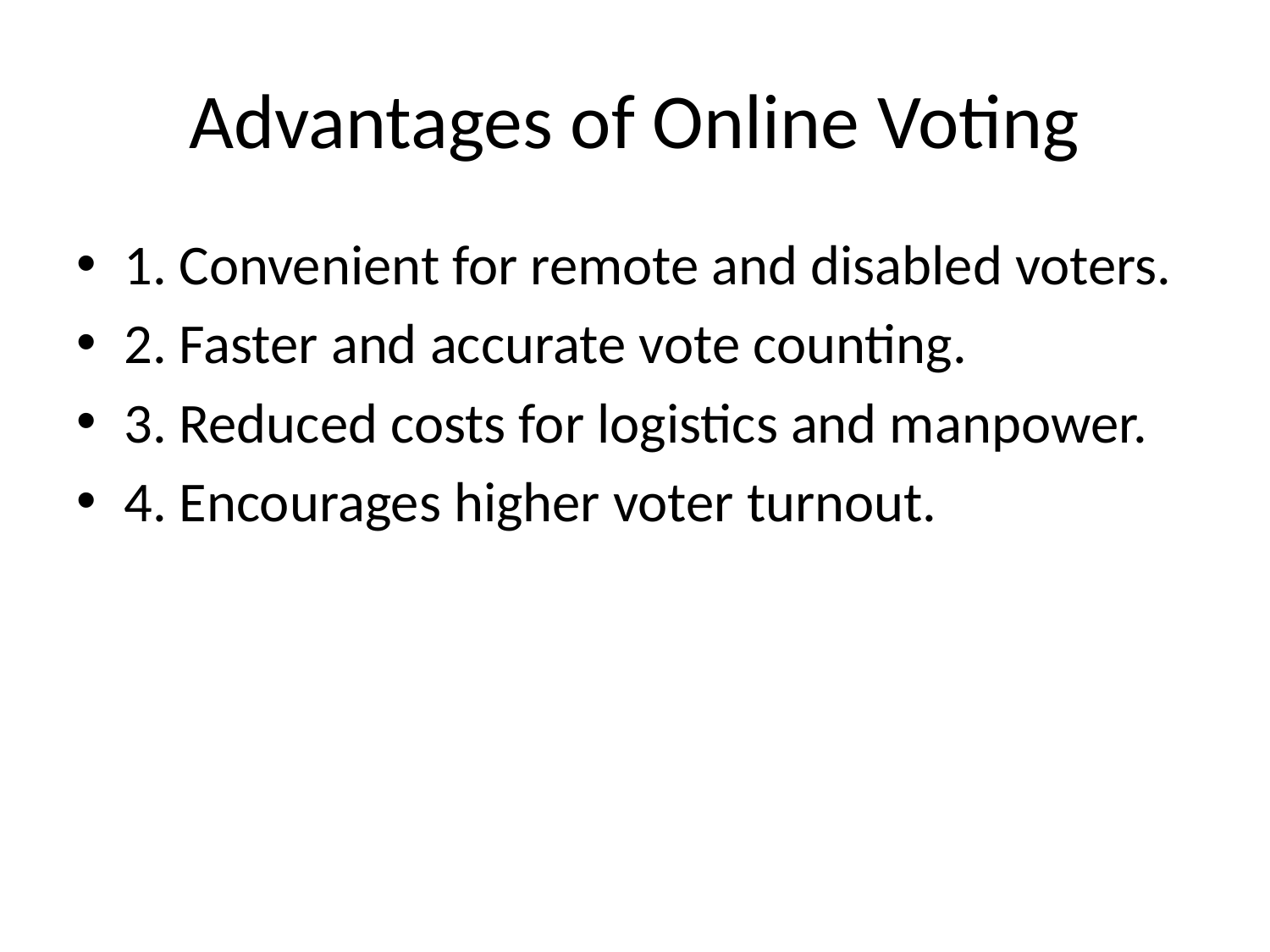

# Advantages of Online Voting
1. Convenient for remote and disabled voters.
2. Faster and accurate vote counting.
3. Reduced costs for logistics and manpower.
4. Encourages higher voter turnout.